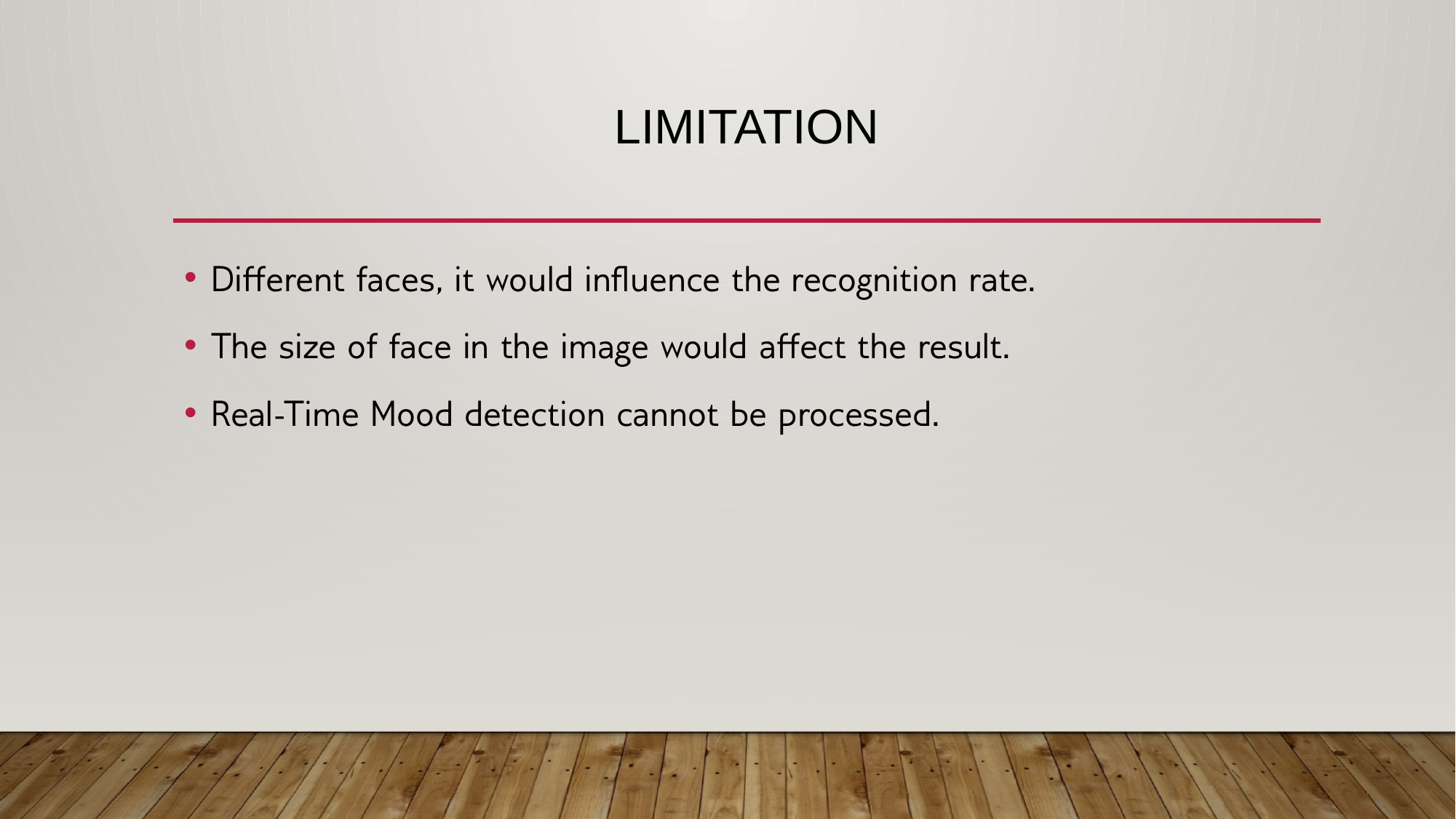

# LIMITATION
Different faces, it would influence the recognition rate.
The size of face in the image would affect the result.
Real-Time Mood detection cannot be processed.